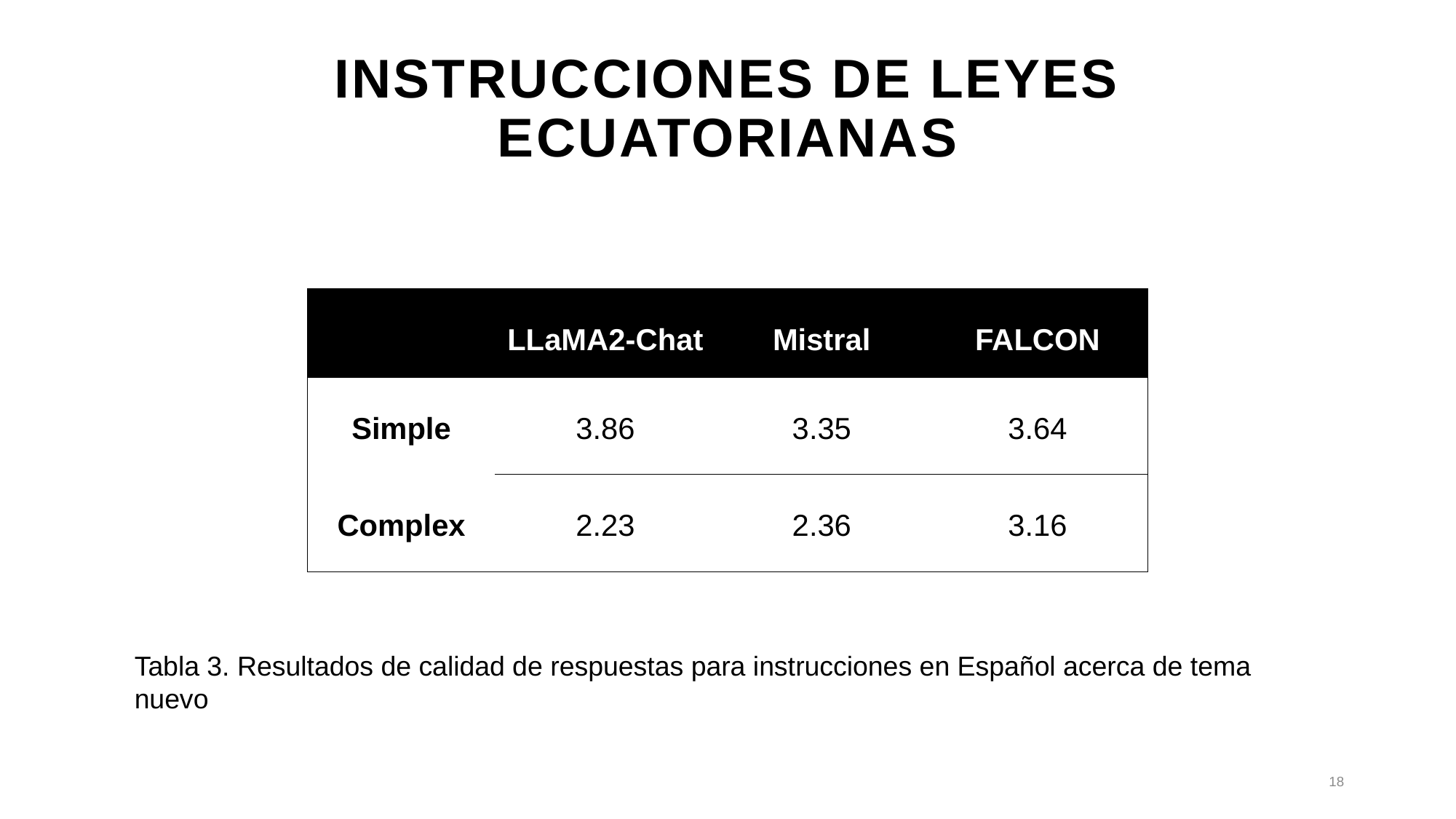

# Instrucciones de leyes ecuatorianas
|  | LLaMA2-Chat | Mistral | FALCON |
| --- | --- | --- | --- |
| Simple | 3.86 | 3.35 | 3.64 |
| Complex | 2.23 | 2.36 | 3.16 |
Tabla 3. Resultados de calidad de respuestas para instrucciones en Español acerca de tema nuevo
18